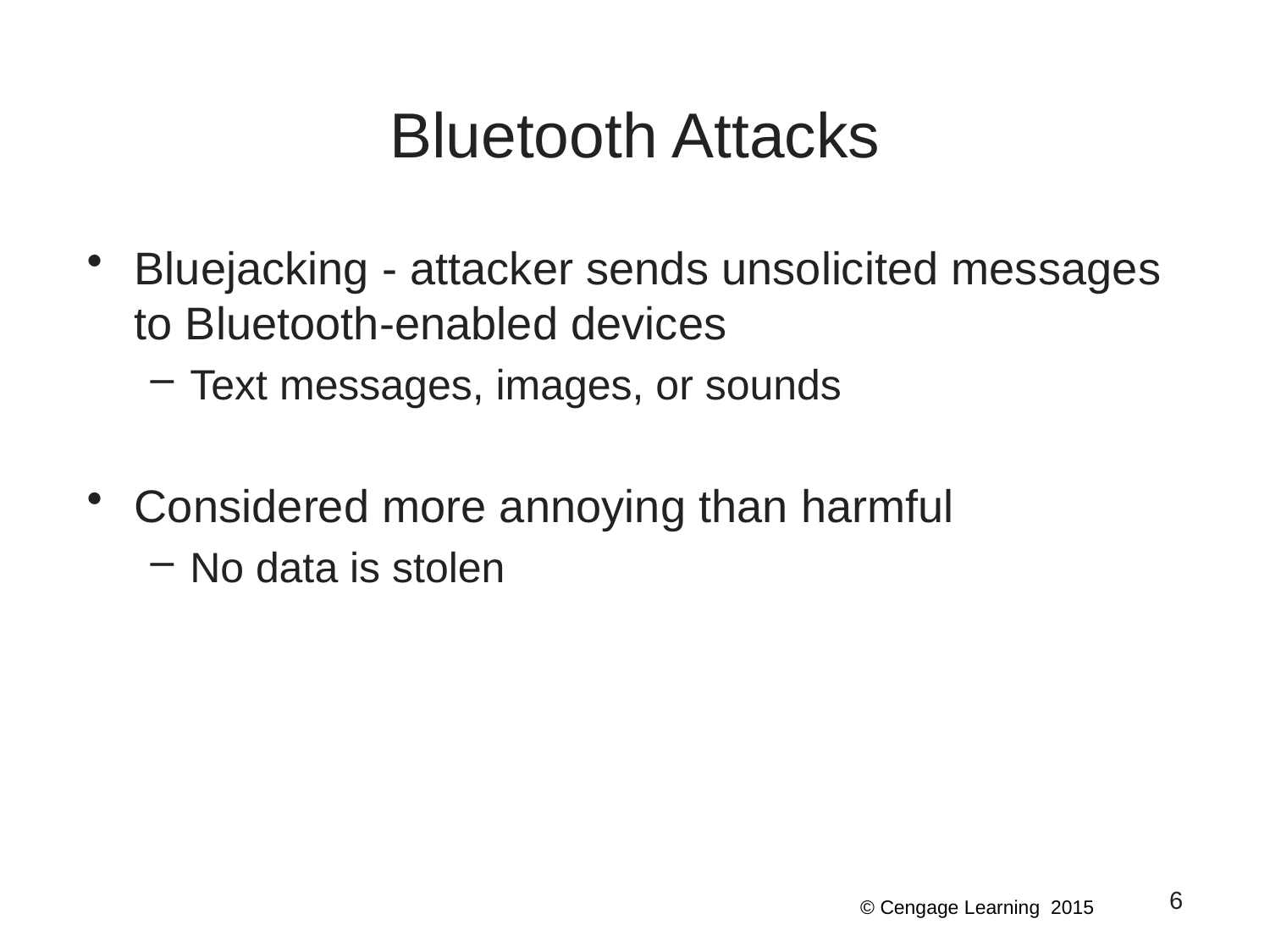

# Bluetooth Attacks
Bluejacking - attacker sends unsolicited messages to Bluetooth-enabled devices
Text messages, images, or sounds

Considered more annoying than harmful
No data is stolen

6